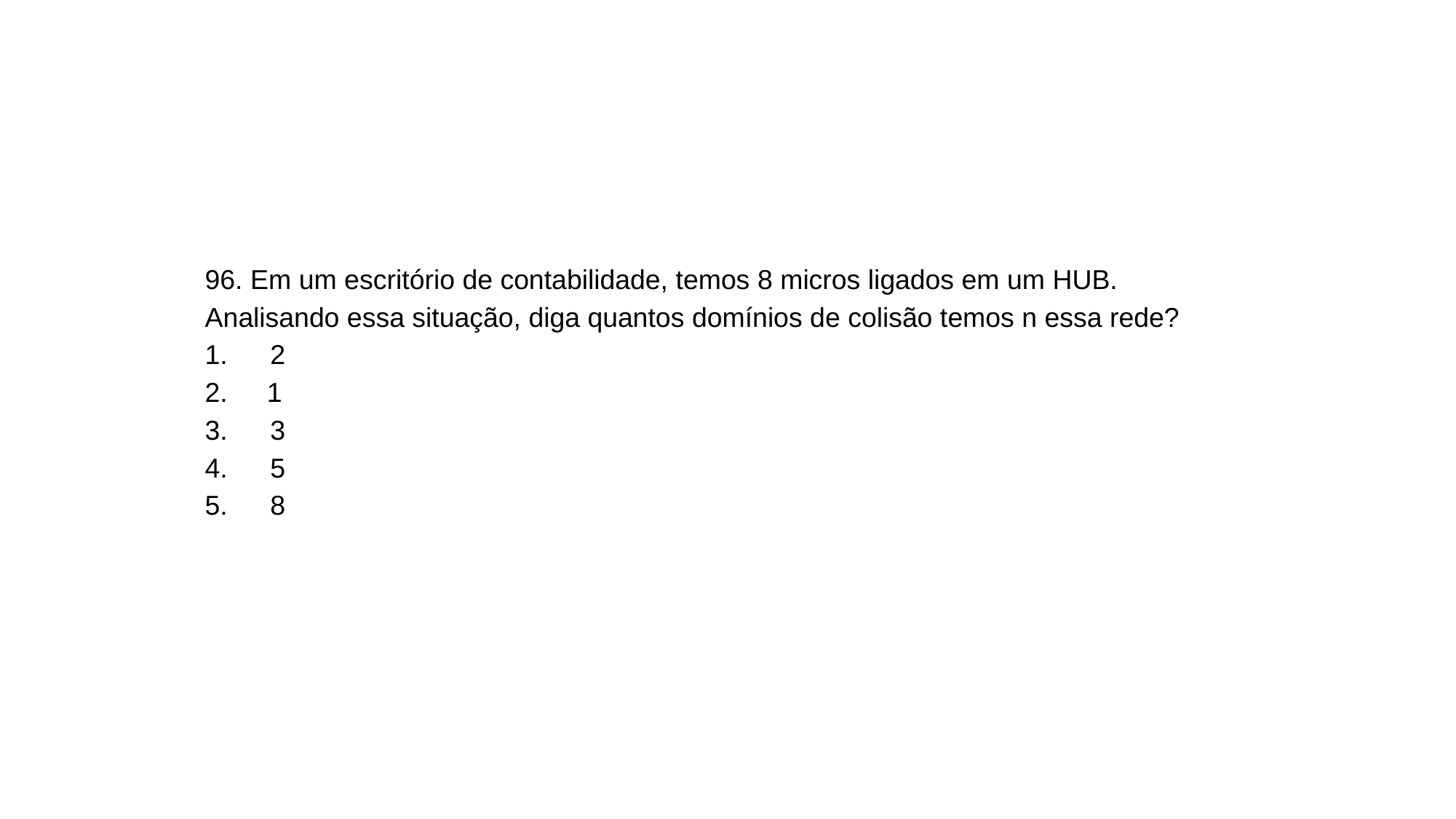

96. Em um escritório de contabilidade, temos 8 micros ligados em um HUB. Analisando essa situação, diga quantos domínios de colisão temos n essa rede?
1. 2
2. 1
3. 3
4. 5
5. 8